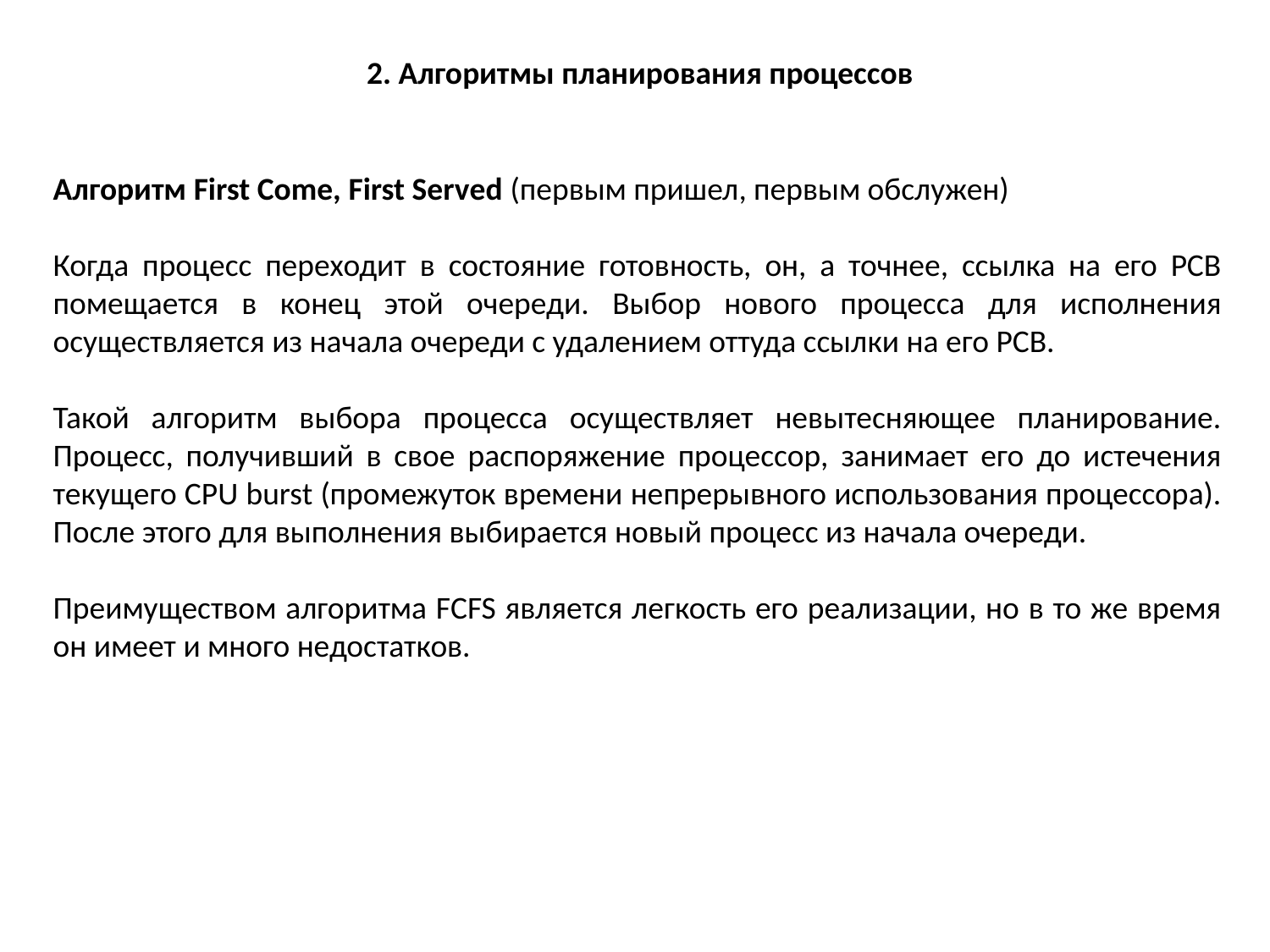

2. Алгоритмы планирования процессов
Алгоритм First Come, First Served (первым пришел, первым обслужен)

Когда процесс переходит в состояние готовность, он, а точнее, ссылка на его PCB помещается в конец этой очереди. Выбор нового процесса для исполнения осуществляется из начала очереди с удалением оттуда ссылки на его PCB.

Такой алгоритм выбора процесса осуществляет невытесняющее планирование. Процесс, получивший в свое распоряжение процессор, занимает его до истечения текущего CPU burst (промежуток времени непрерывного использования процессора). После этого для выполнения выбирается новый процесс из начала очереди.

Преимуществом алгоритма FCFS является легкость его реализации, но в то же время он имеет и много недостатков.